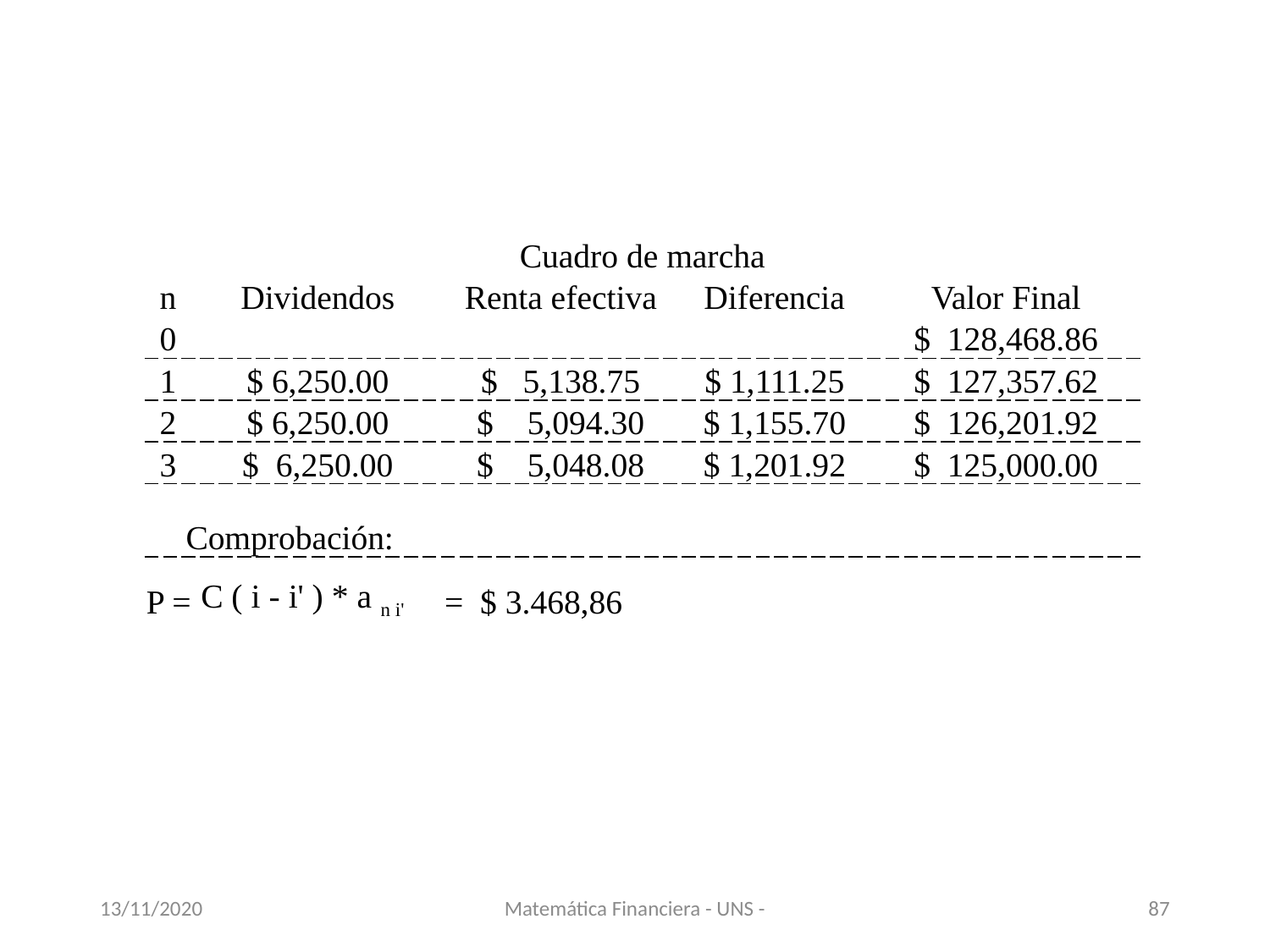

| Cuadro de marcha |  |  |  |  |
| --- | --- | --- | --- | --- |
| n | Dividendos | Renta efectiva | Diferencia | Valor Final |
| 0 |  |  |  | $ 128,468.86 |
| 1 | $ 6,250.00 | $ 5,138.75 | $ 1,111.25 | $ 127,357.62 |
| 2 | $ 6,250.00 | $ 5,094.30 | $ 1,155.70 | $ 126,201.92 |
| 3 | $ 6,250.00 | $ 5,048.08 | $ 1,201.92 | $ 125,000.00 |
| Comprobación: |  |  |  |  |
| P = | C ( i - i' ) \* a n i' | = $ 3.468,86 |  |  |
|  |  |  |  |  |
13/11/2020
Matemática Financiera - UNS -
87